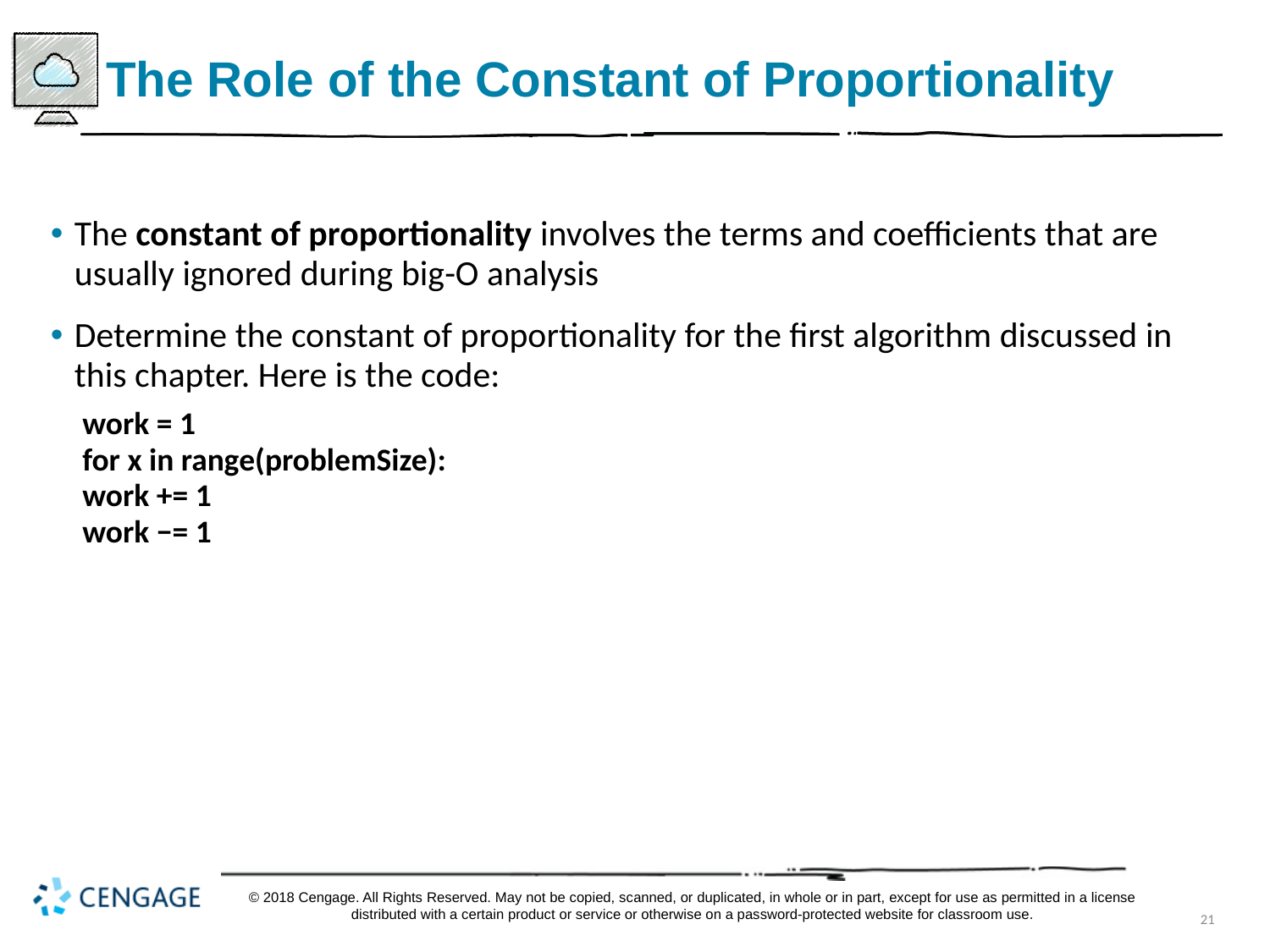

# The Role of the Constant of Proportionality
The constant of proportionality involves the terms and coefficients that are usually ignored during big-O analysis
Determine the constant of proportionality for the first algorithm discussed in this chapter. Here is the code:
work = 1
for x in range(problemSize):
work += 1
work −= 1
© 2018 Cengage. All Rights Reserved. May not be copied, scanned, or duplicated, in whole or in part, except for use as permitted in a license distributed with a certain product or service or otherwise on a password-protected website for classroom use.